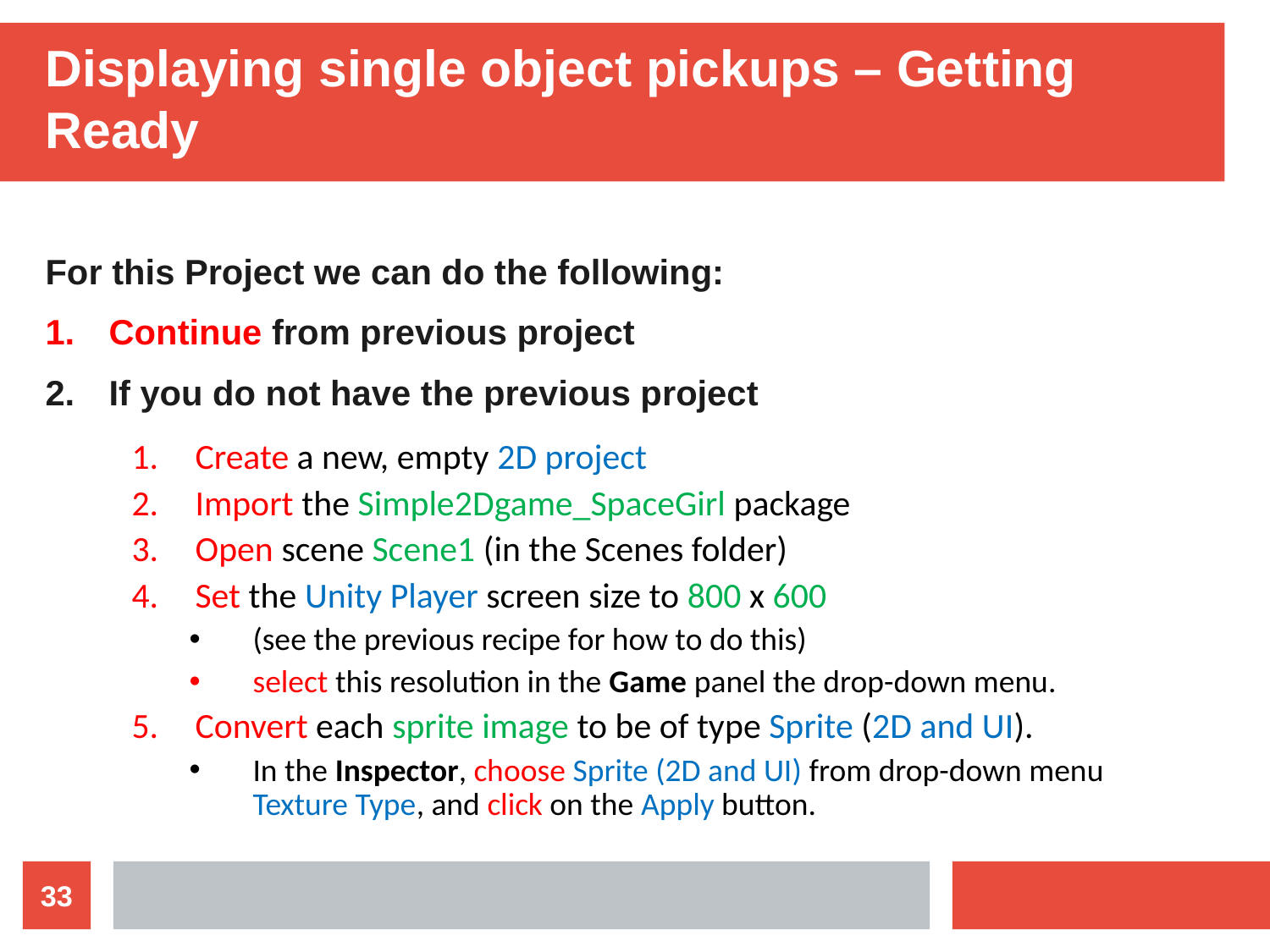

# Displaying single object pickups – Getting Ready
For this Project we can do the following:
Continue from previous project
If you do not have the previous project
Create a new, empty 2D project
Import the Simple2Dgame_SpaceGirl package
Open scene Scene1 (in the Scenes folder)
Set the Unity Player screen size to 800 x 600
(see the previous recipe for how to do this)
select this resolution in the Game panel the drop-down menu.
Convert each sprite image to be of type Sprite (2D and UI).
In the Inspector, choose Sprite (2D and UI) from drop-down menu Texture Type, and click on the Apply button.
33